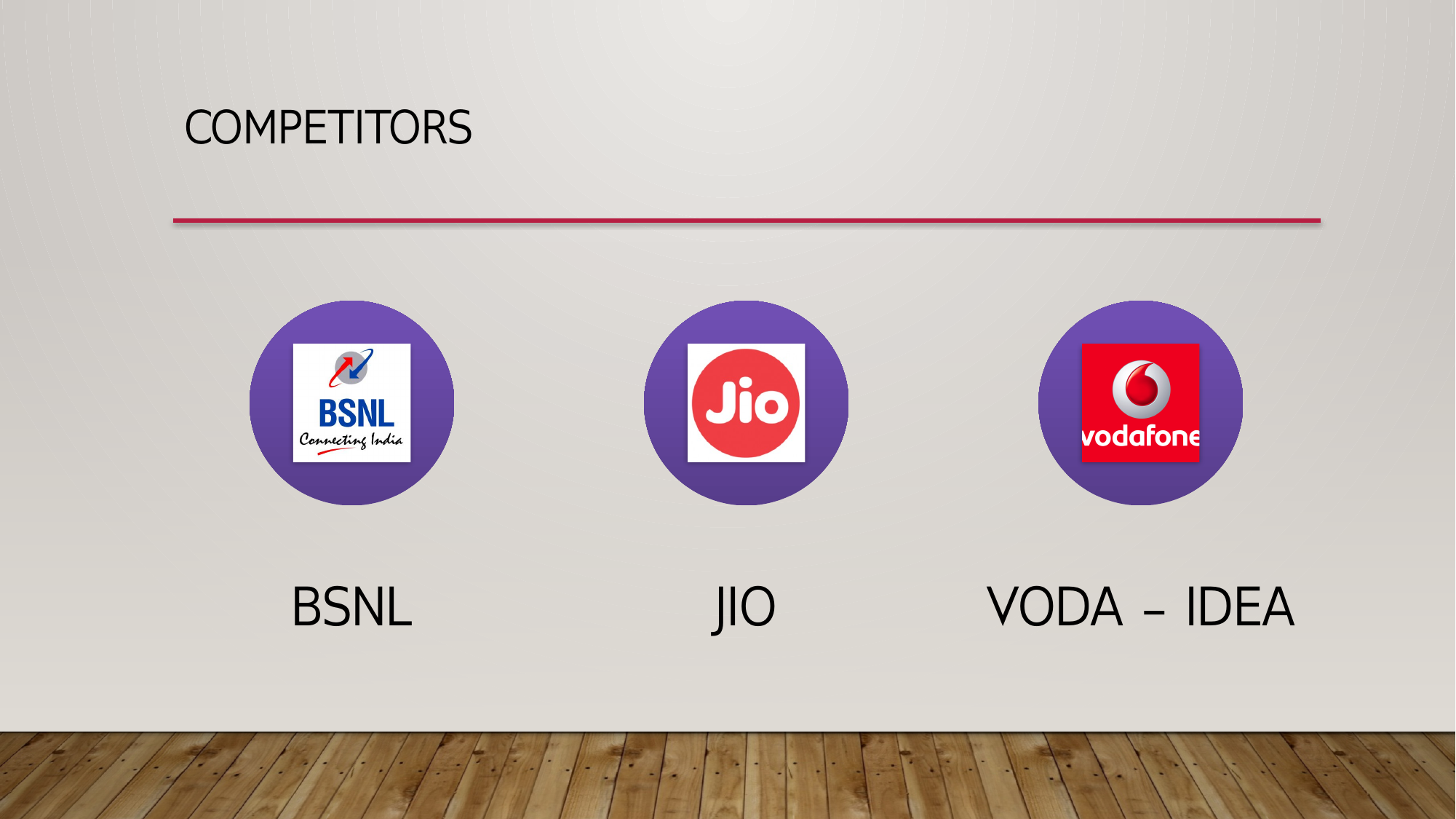

# competitors
BSNL
Jio
Voda – idea